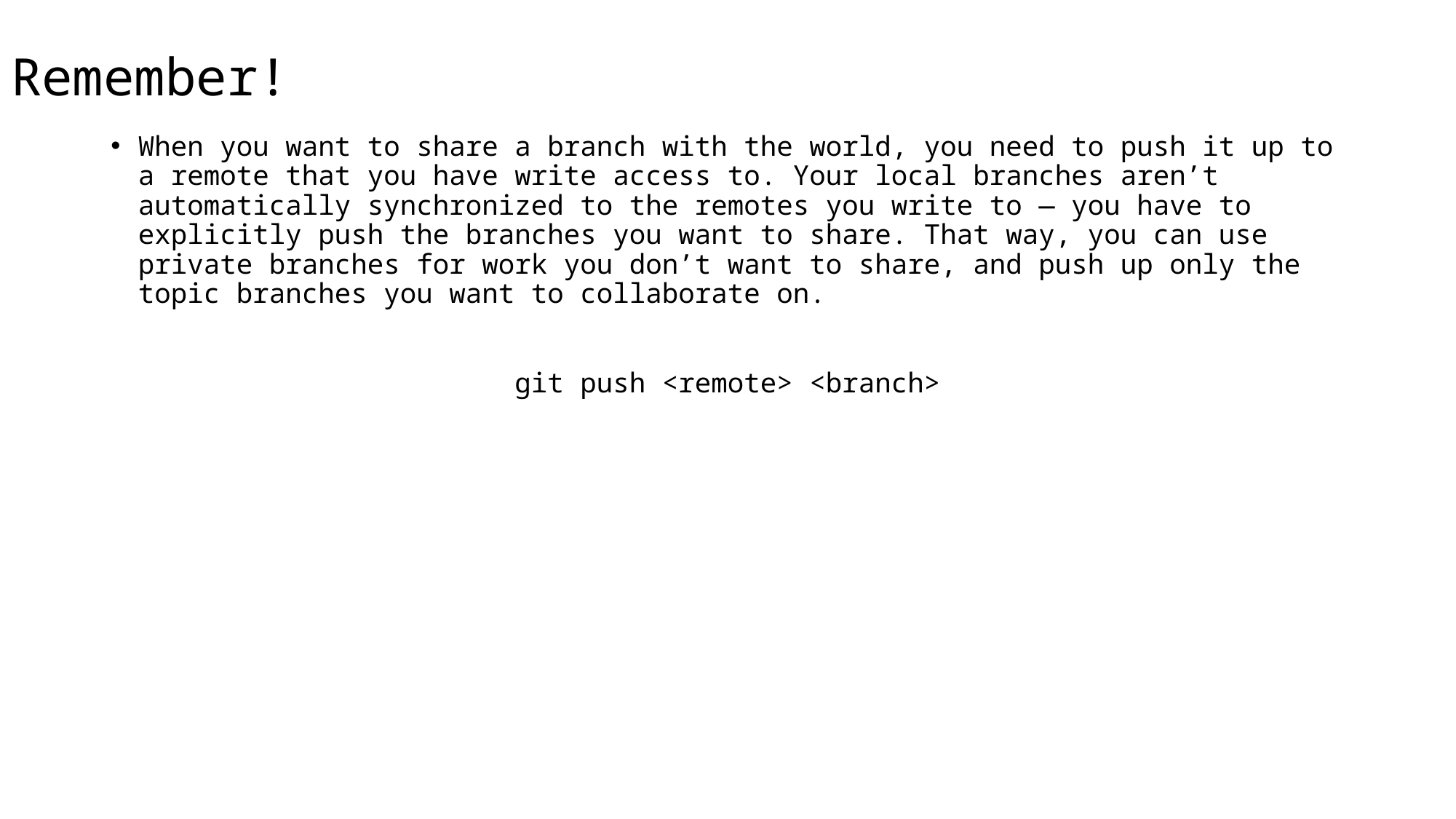

# Remember!
When you want to share a branch with the world, you need to push it up to a remote that you have write access to. Your local branches aren’t automatically synchronized to the remotes you write to — you have to explicitly push the branches you want to share. That way, you can use private branches for work you don’t want to share, and push up only the topic branches you want to collaborate on.

git push <remote> <branch>